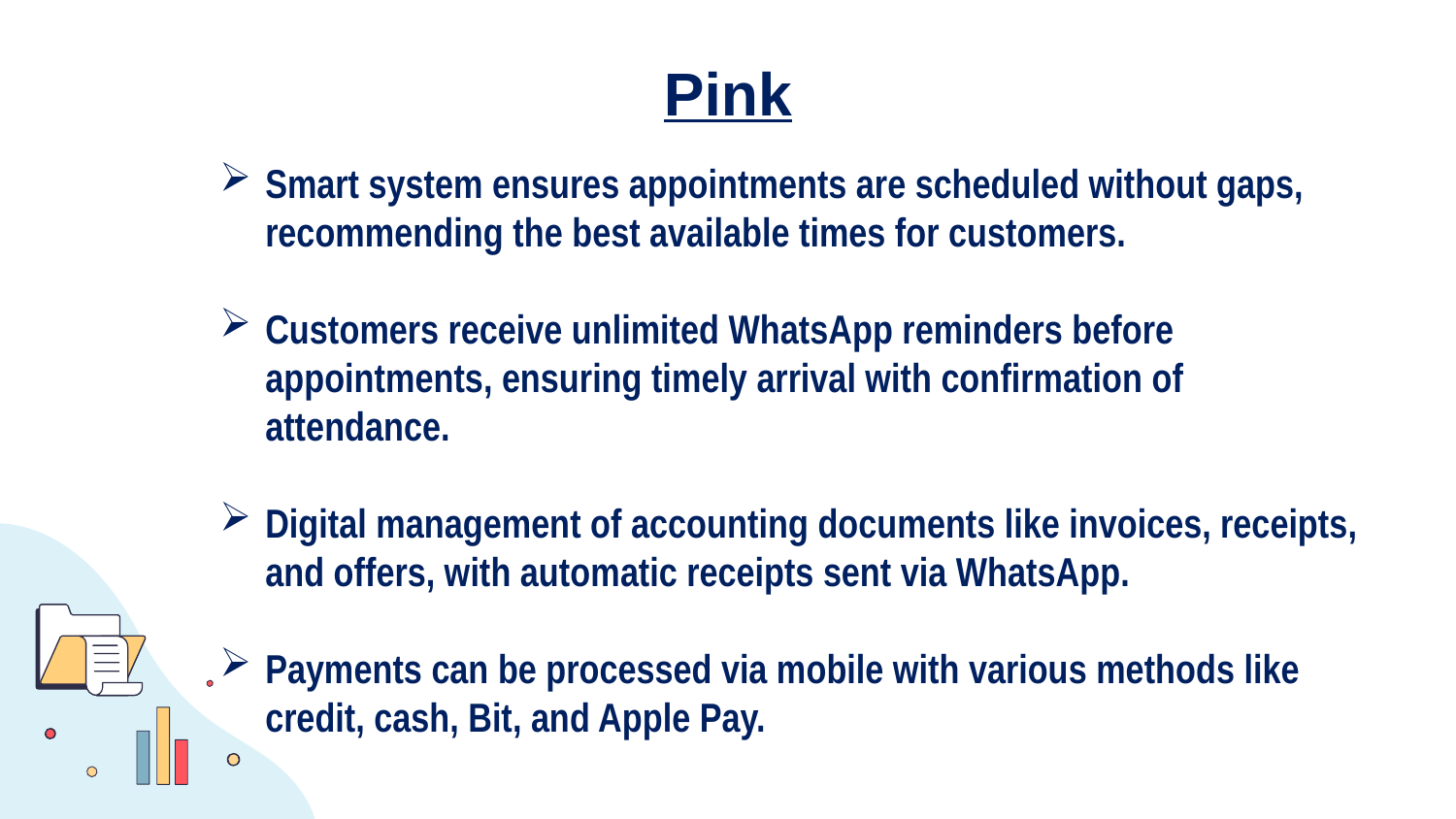

# Pink
Smart system ensures appointments are scheduled without gaps, recommending the best available times for customers.

Customers receive unlimited WhatsApp reminders before appointments, ensuring timely arrival with confirmation of attendance.

Digital management of accounting documents like invoices, receipts, and offers, with automatic receipts sent via WhatsApp.

Payments can be processed via mobile with various methods like credit, cash, Bit, and Apple Pay.